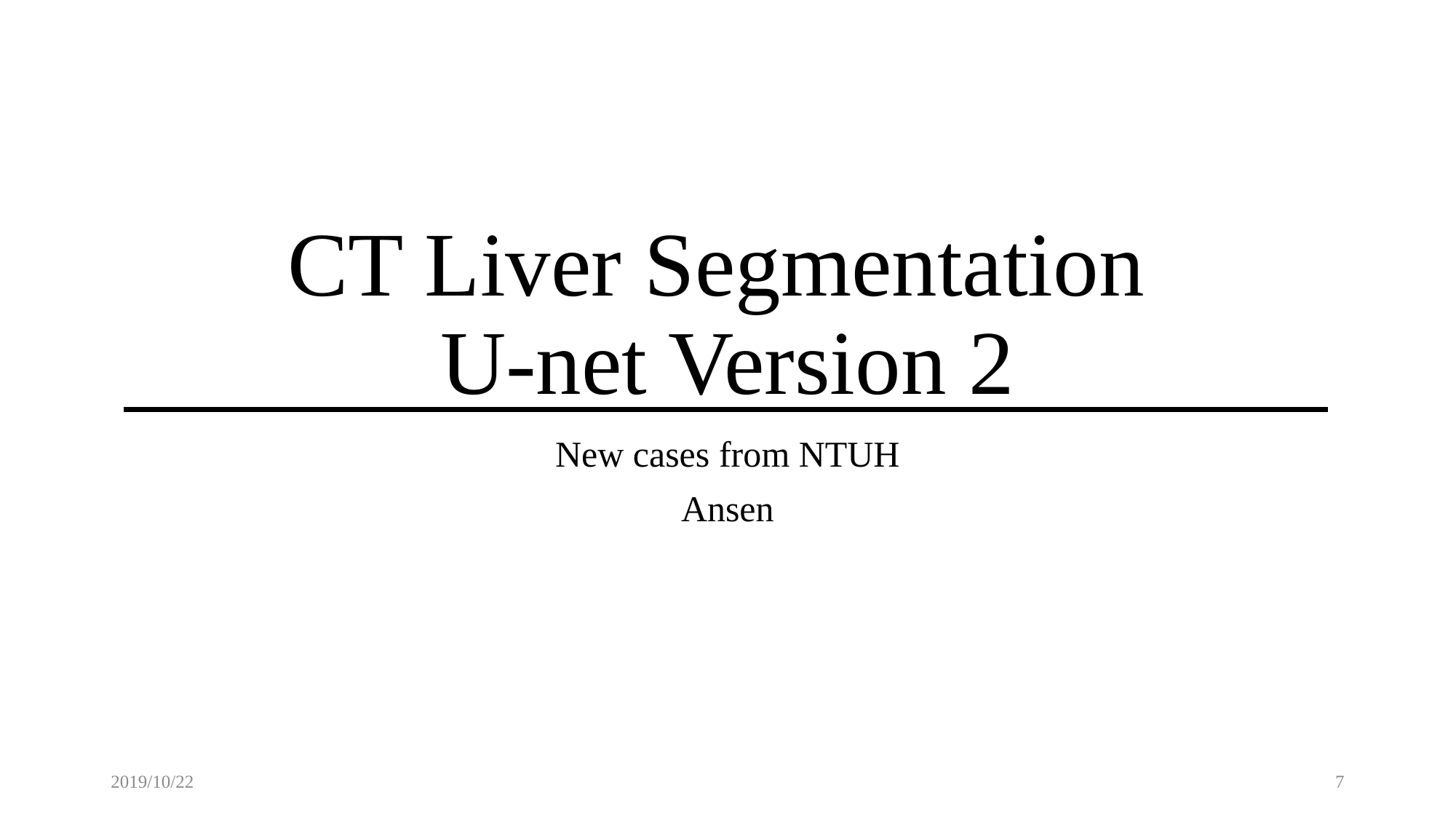

# CT Liver Segmentation U-net Version 2
New cases from NTUH
Ansen
2019/10/22
7